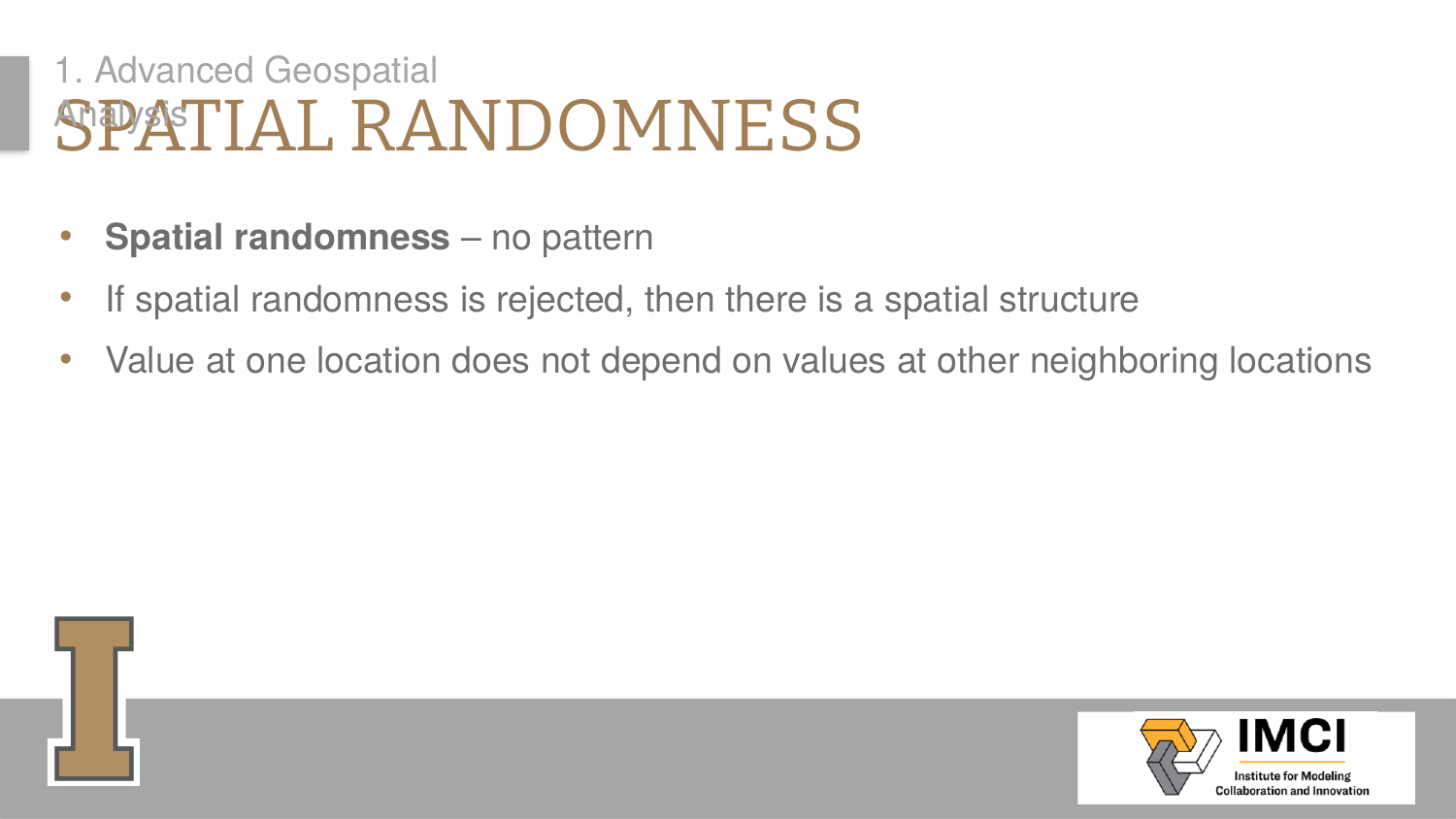

1. Advanced Geospatial Analysis

# Spatial randomness
Spatial randomness – no pattern
If spatial randomness is rejected, then there is a spatial structure
Value at one location does not depend on values at other neighboring locations